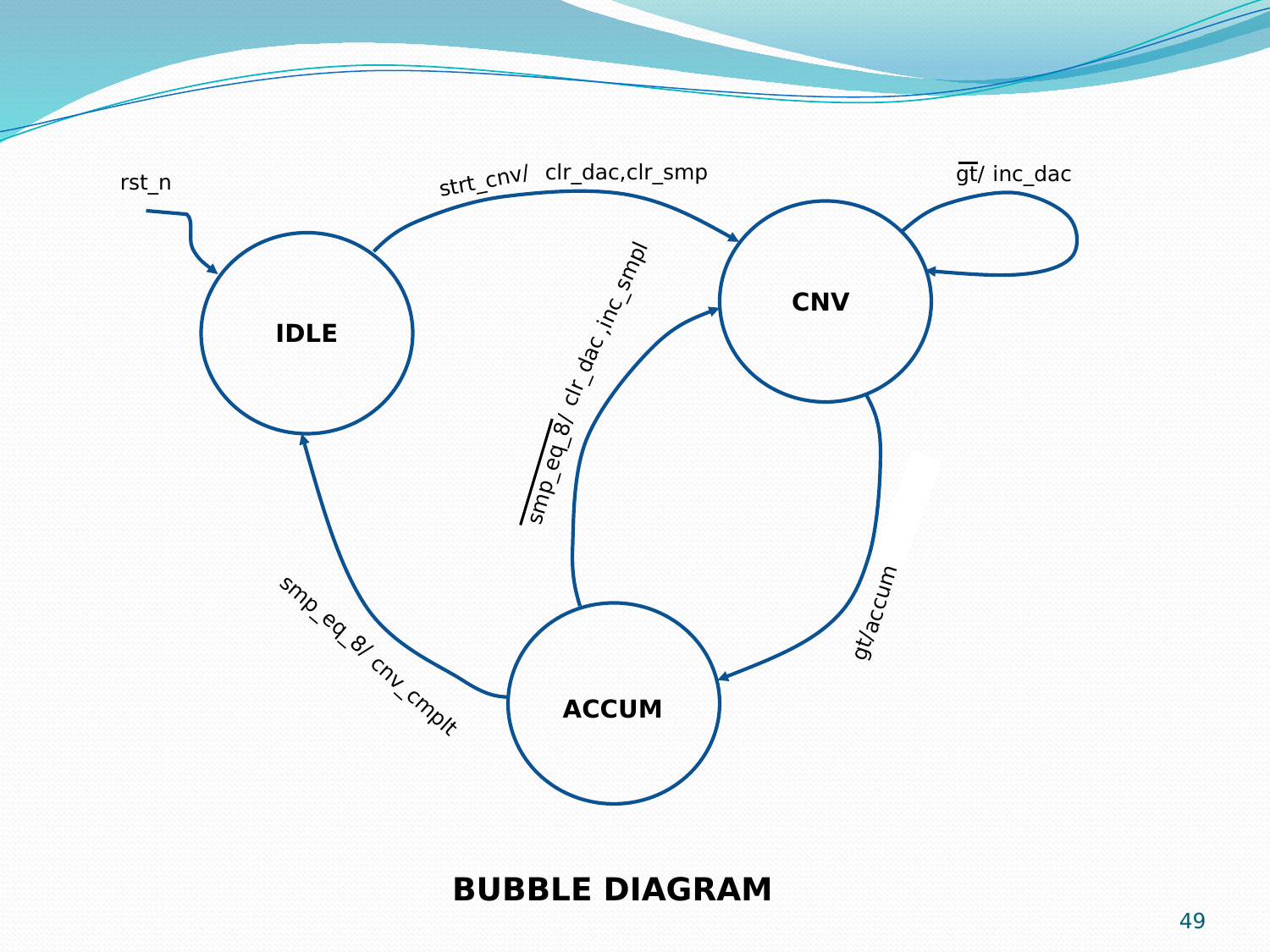

clr_dac,clr_smp
gt/
inc_dac
strt_cnv/
rst_n

,inc_smpl
CNV

IDLE
clr_dac

smp_eq_8/
inc_smpl

accum,
smp_eq_8/

gt/
cnv_cmplt
ACCUM
BUBBLE DIAGRAM
49